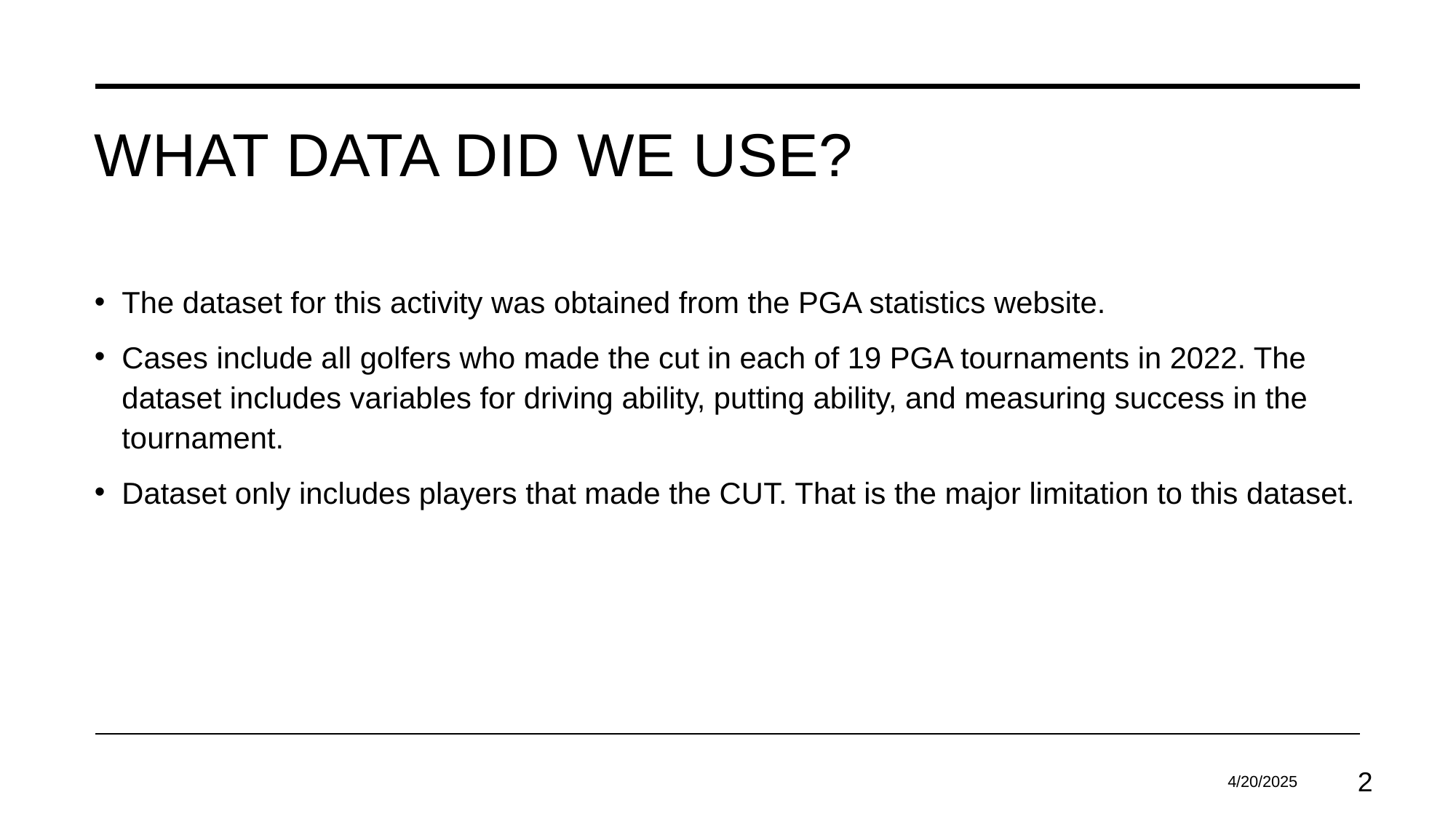

# What data did we use?
The dataset for this activity was obtained from the PGA statistics website.
Cases include all golfers who made the cut in each of 19 PGA tournaments in 2022. The dataset includes variables for driving ability, putting ability, and measuring success in the tournament.
Dataset only includes players that made the CUT. That is the major limitation to this dataset.

4/20/2025
2